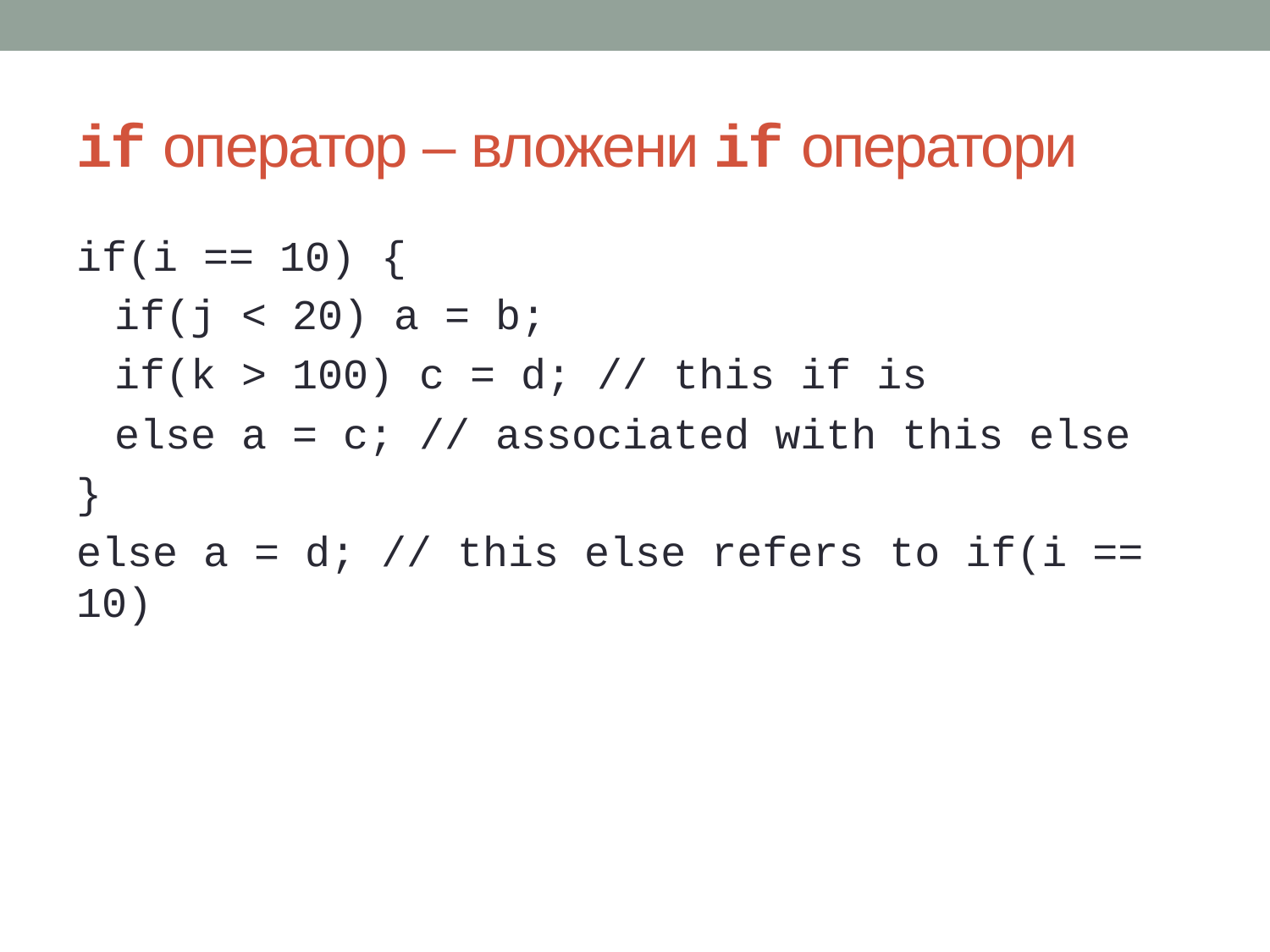

# if оператор – вложени if оператори
if(i == 10) {
if(j < 20) a = b;
if(k > 100) c = d; // this if is
else a = c; // associated with this else
}
else a = d; // this else refers to if(i == 10)